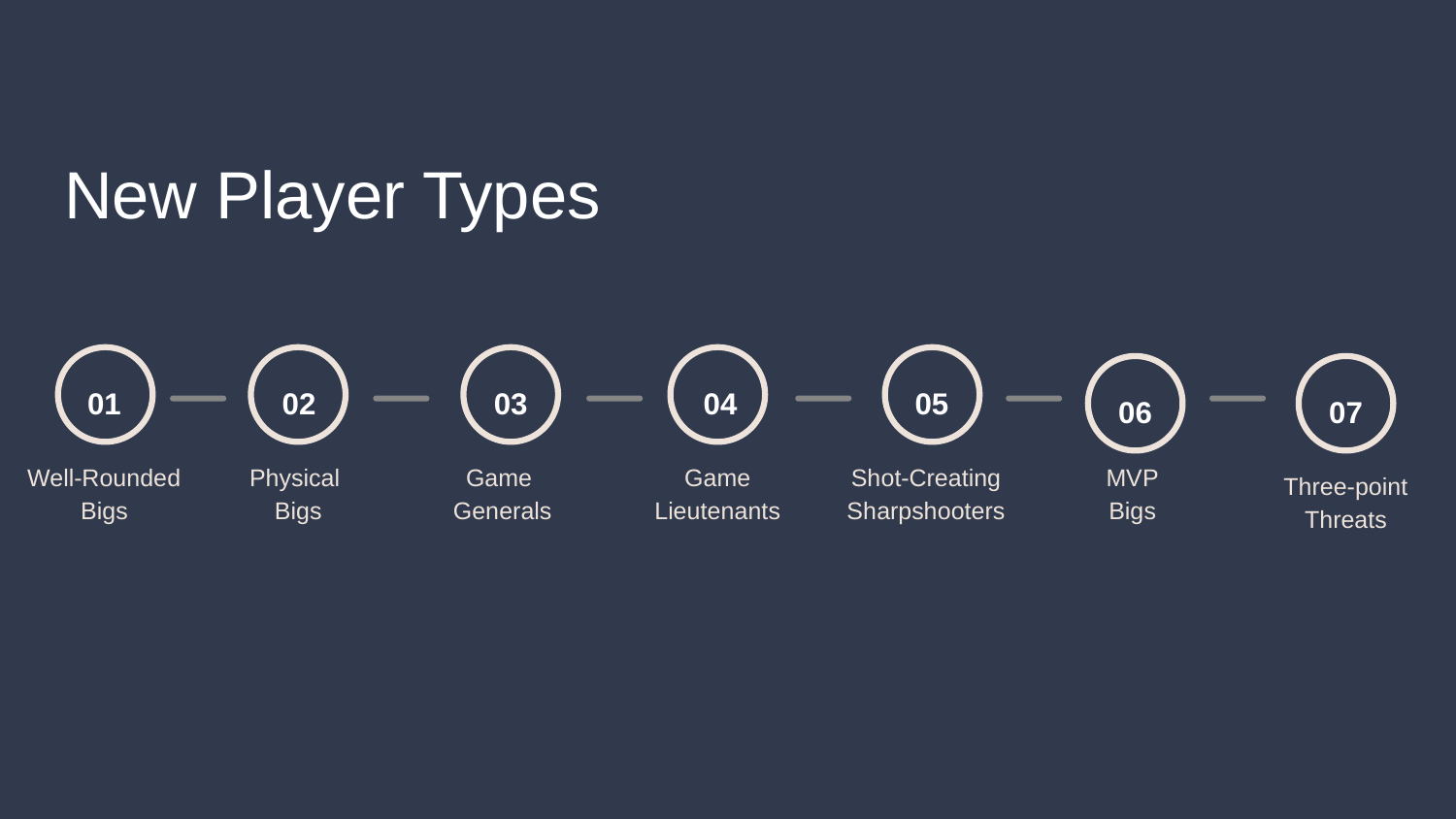

# New Player Types

01
Well-Rounded Bigs

02
Physical
Bigs

03
Game
Generals

04
Game Lieutenants

05
Shot-Creating Sharpshooters

06
MVP
Bigs

07
Three-point Threats